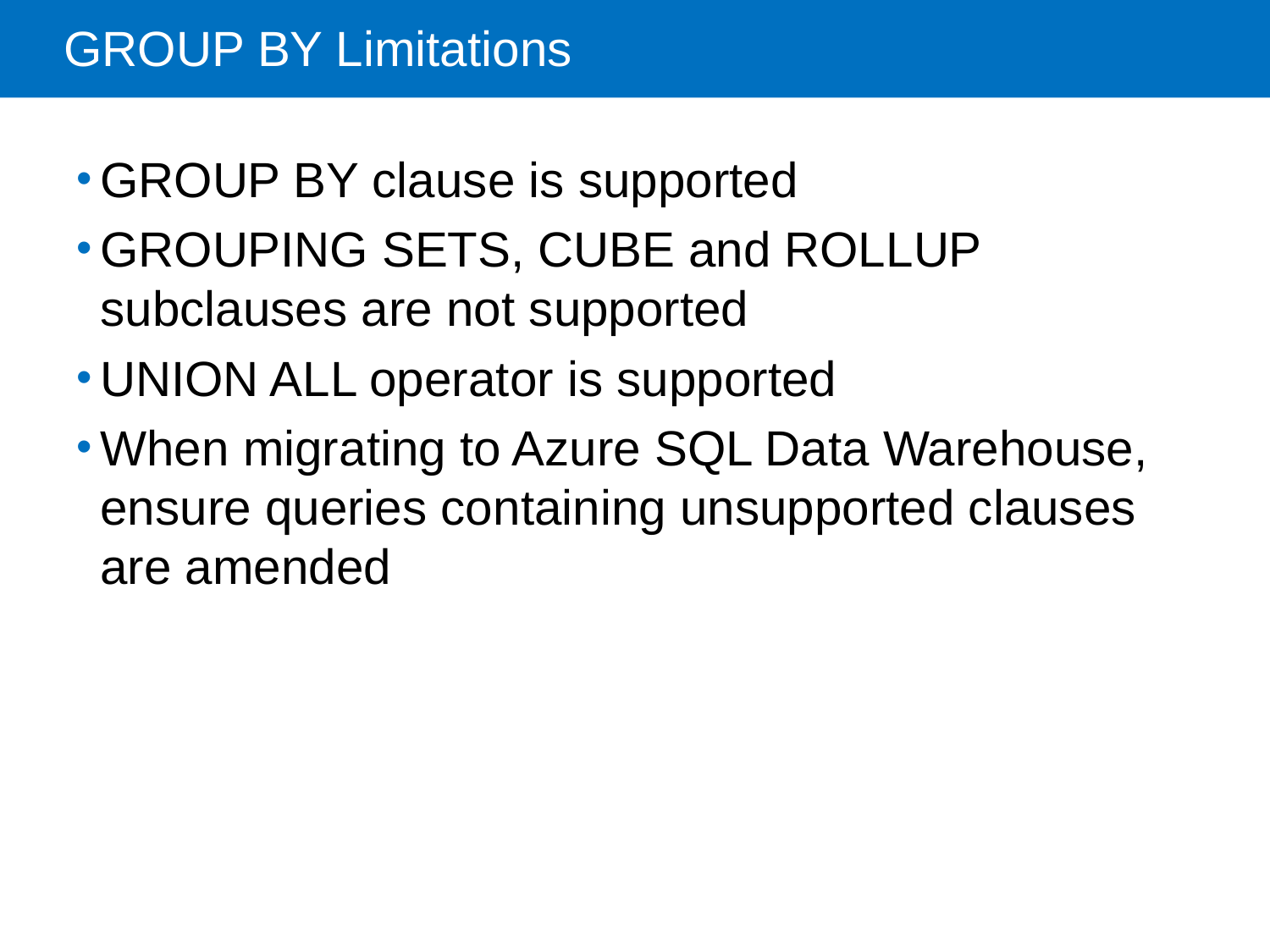

# GROUP BY Limitations
GROUP BY clause is supported
GROUPING SETS, CUBE and ROLLUP subclauses are not supported
UNION ALL operator is supported
When migrating to Azure SQL Data Warehouse, ensure queries containing unsupported clauses are amended